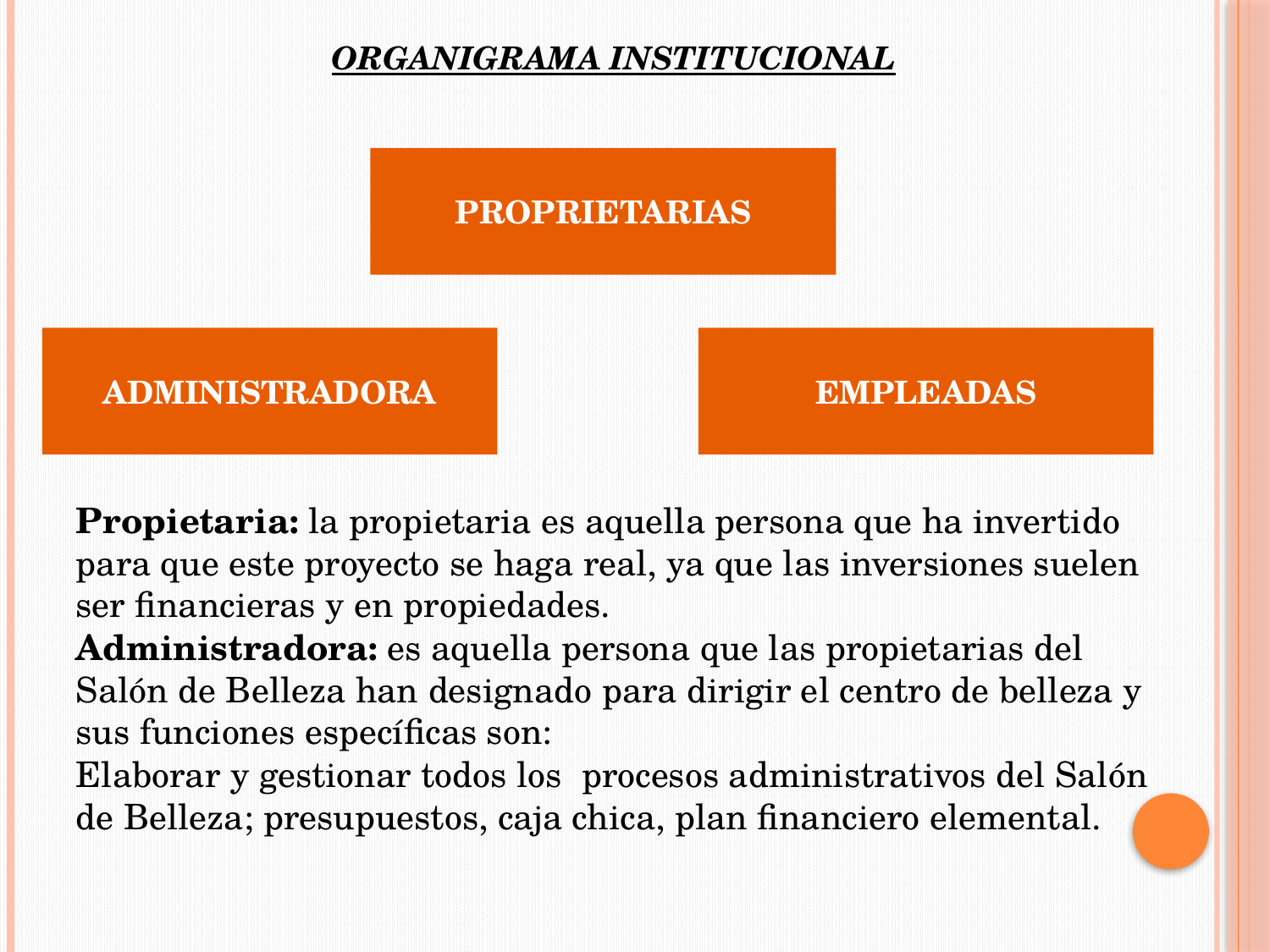

ORGANIGRAMA INSTITUCIONAL

PROPRIETARIAS

ADMINISTRADORA

EMPLEADAS

Propietaria: la propietaria es aquella persona que ha invertido para que este proyecto se haga real, ya que las inversiones suelen ser financieras y en propiedades.
Administradora: es aquella persona que las propietarias del Salón de Belleza han designado para dirigir el centro de belleza y sus funciones específicas son:
Elaborar y gestionar todos los  procesos administrativos del Salón de Belleza; presupuestos, caja chica, plan financiero elemental.